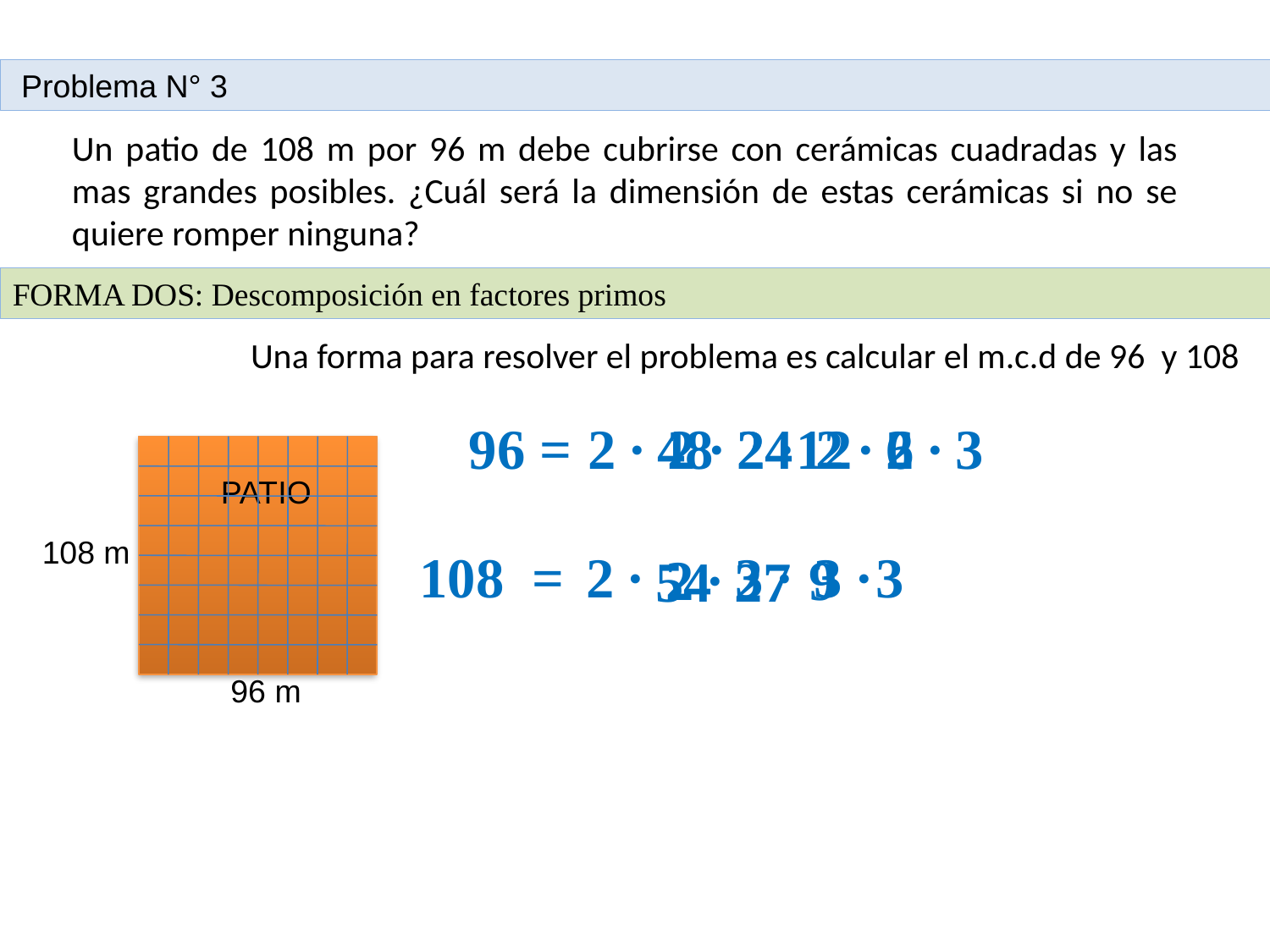

Problema N° 3
Un patio de 108 m por 96 m debe cubrirse con cerámicas cuadradas y las mas grandes posibles. ¿Cuál será la dimensión de estas cerámicas si no se quiere romper ninguna?
FORMA DOS: Descomposición en factores primos
Una forma para resolver el problema es calcular el m.c.d de 96  y 108
96 =
2 ∙
48
2 ∙
24
2 ∙
12
2 ∙
6
2 ∙
3

PATIO
108 m
96 m
108  =
2 ∙
3 ∙
3 ∙
3
2 ∙
 9
54
27